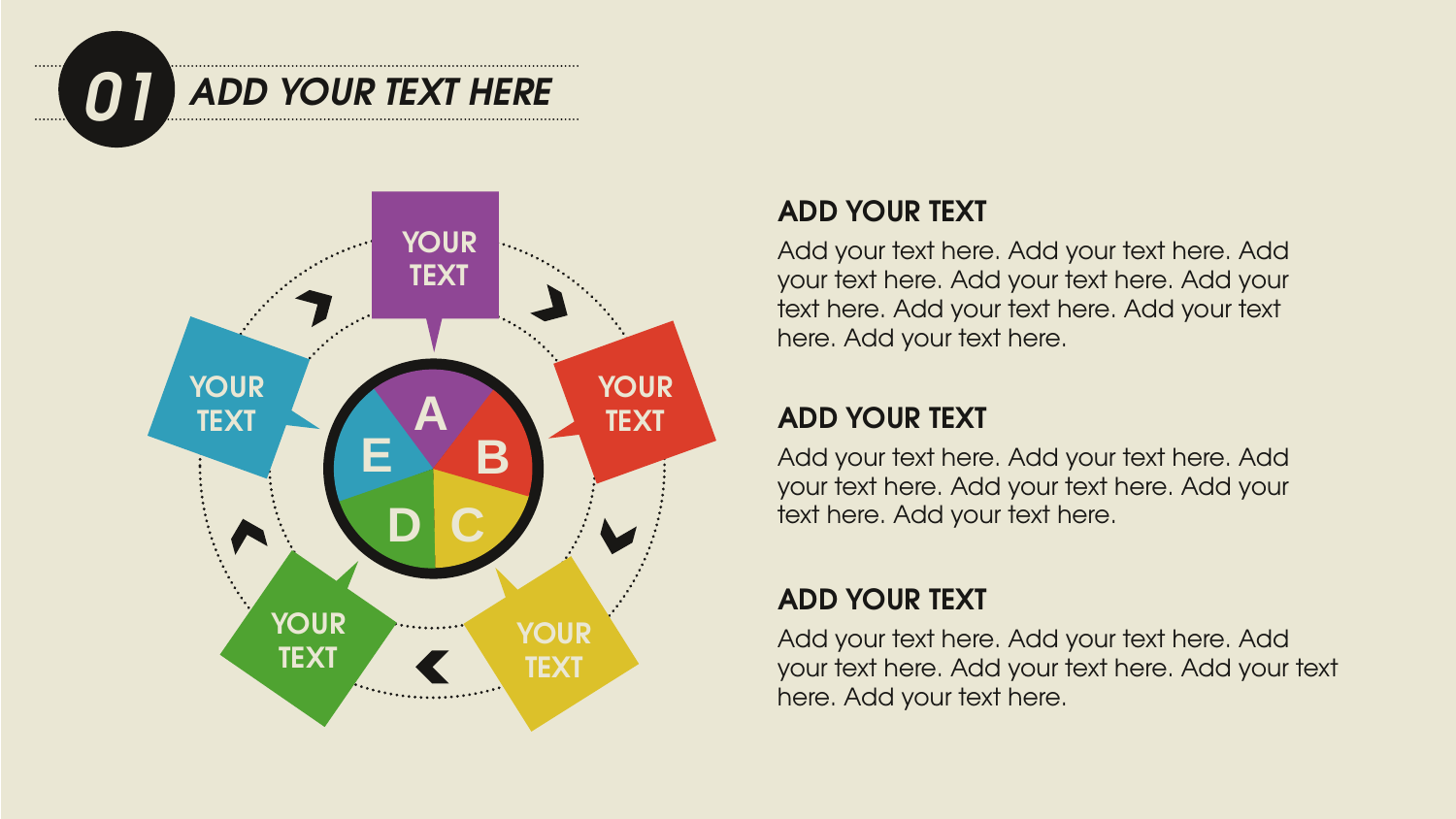

01
ADD YOUR TEXT HERE
ADD YOUR TEXT

YOUR
TEXT

YOUR
TEXT
YOUR
TEXT

A
E
B
D
C

YOUR
TEXT
YOUR
TEXT

Add your text here. Add your text here. Add your text here. Add your text here. Add your text here. Add your text here. Add your text here. Add your text here.
#
ADD YOUR TEXT
Add your text here. Add your text here. Add your text here. Add your text here. Add your text here. Add your text here.

ADD YOUR TEXT
Add your text here. Add your text here. Add your text here. Add your text here. Add your text here. Add your text here.